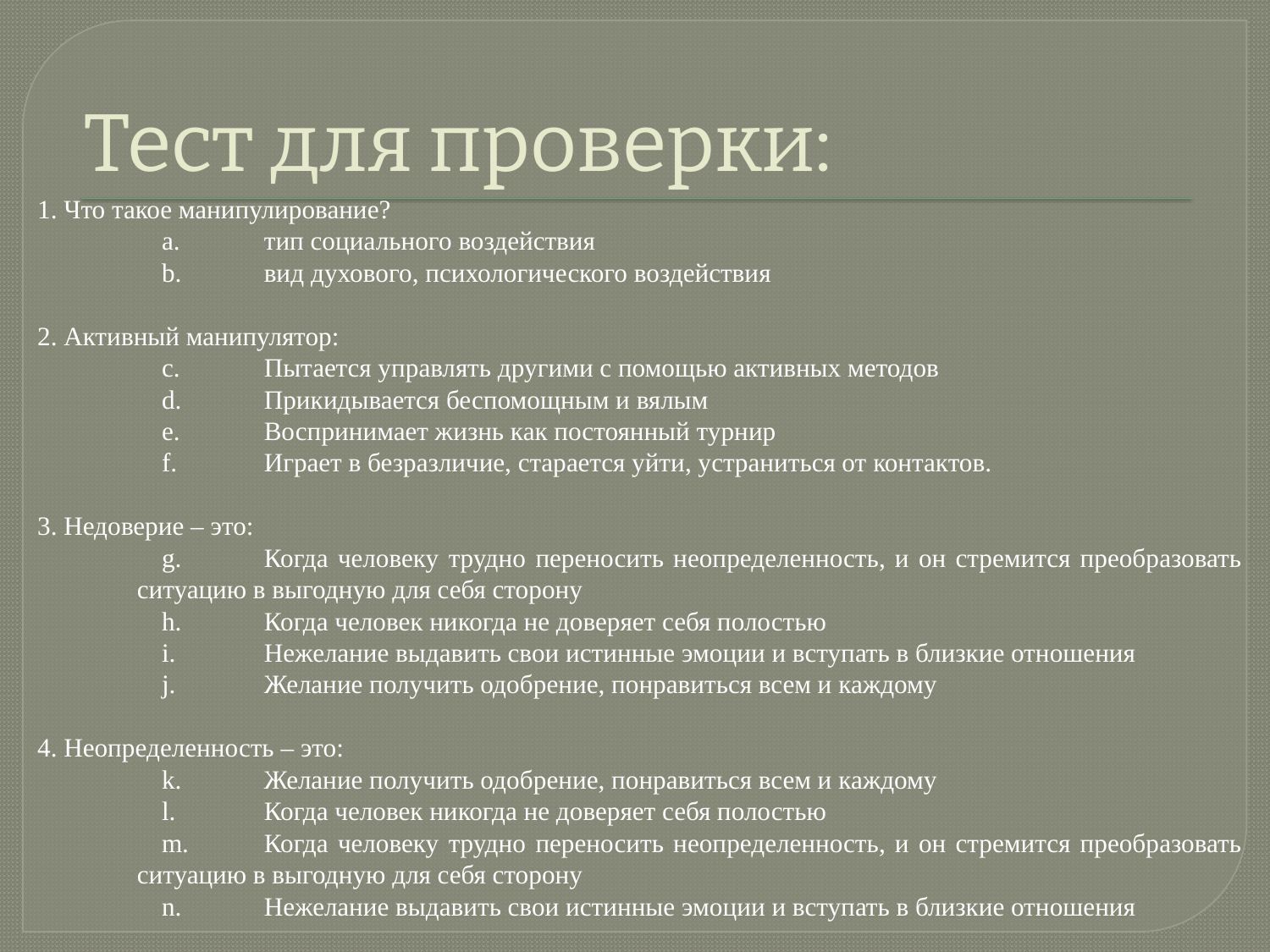

# Тест для проверки:
1. Что такое манипулирование?
	тип социального воздействия
	вид духового, психологического воздействия

2. Активный манипулятор:
	Пытается управлять другими с помощью активных методов
	Прикидывается беспомощным и вялым
	Воспринимает жизнь как постоянный турнир
	Играет в безразличие, старается уйти, устраниться от контактов.

3. Недоверие – это:
	Когда человеку трудно переносить неопределенность, и он стремится преобразовать ситуацию в выгодную для себя сторону
	Когда человек никогда не доверяет себя полостью
	Нежелание выдавить свои истинные эмоции и вступать в близкие отношения
	Желание получить одобрение, понравиться всем и каждому

4. Неопределенность – это:
	Желание получить одобрение, понравиться всем и каждому
	Когда человек никогда не доверяет себя полостью
	Когда человеку трудно переносить неопределенность, и он стремится преобразовать ситуацию в выгодную для себя сторону
	Нежелание выдавить свои истинные эмоции и вступать в близкие отношения